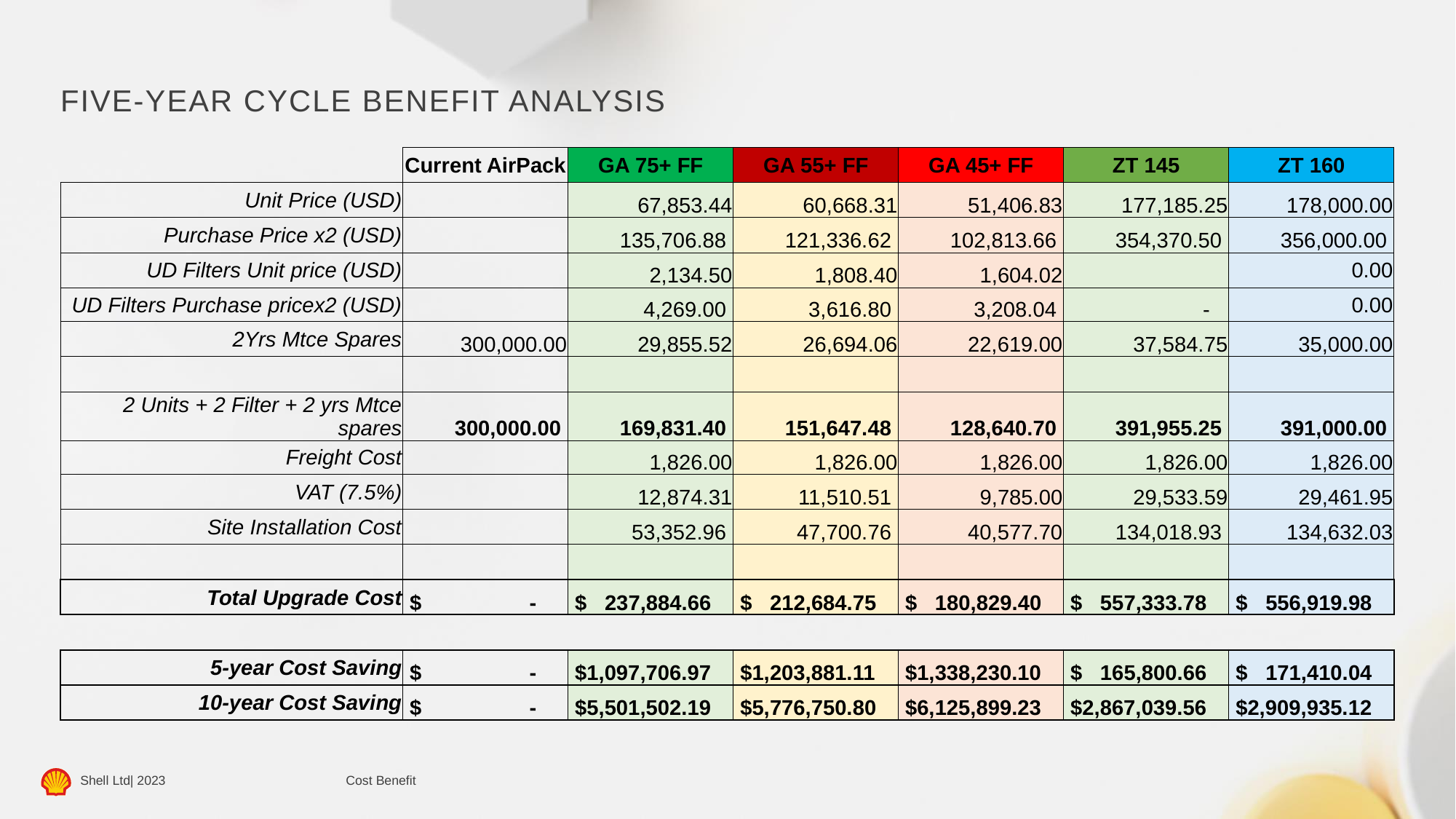

# Five-year cycle benefit analysis
|  | Current AirPack | GA 75+ FF | GA 55+ FF | GA 45+ FF | ZT 145 | ZT 160 |
| --- | --- | --- | --- | --- | --- | --- |
| Unit Price (USD) |  | 67,853.44 | 60,668.31 | 51,406.83 | 177,185.25 | 178,000.00 |
| Purchase Price x2 (USD) |  | 135,706.88 | 121,336.62 | 102,813.66 | 354,370.50 | 356,000.00 |
| UD Filters Unit price (USD) |  | 2,134.50 | 1,808.40 | 1,604.02 |  | 0.00 |
| UD Filters Purchase pricex2 (USD) |  | 4,269.00 | 3,616.80 | 3,208.04 | - | 0.00 |
| 2Yrs Mtce Spares | 300,000.00 | 29,855.52 | 26,694.06 | 22,619.00 | 37,584.75 | 35,000.00 |
|  |  |  |  |  |  |  |
| 2 Units + 2 Filter + 2 yrs Mtce spares | 300,000.00 | 169,831.40 | 151,647.48 | 128,640.70 | 391,955.25 | 391,000.00 |
| Freight Cost |  | 1,826.00 | 1,826.00 | 1,826.00 | 1,826.00 | 1,826.00 |
| VAT (7.5%) |  | 12,874.31 | 11,510.51 | 9,785.00 | 29,533.59 | 29,461.95 |
| Site Installation Cost |  | 53,352.96 | 47,700.76 | 40,577.70 | 134,018.93 | 134,632.03 |
|  |  |  |  |  |  |  |
| Total Upgrade Cost | $ - | $ 237,884.66 | $ 212,684.75 | $ 180,829.40 | $ 557,333.78 | $ 556,919.98 |
|  |  |  |  |  |  |  |
| 5-year Cost Saving | $ - | $1,097,706.97 | $1,203,881.11 | $1,338,230.10 | $ 165,800.66 | $ 171,410.04 |
| 10-year Cost Saving | $ - | $5,501,502.19 | $5,776,750.80 | $6,125,899.23 | $2,867,039.56 | $2,909,935.12 |
Cost Benefit